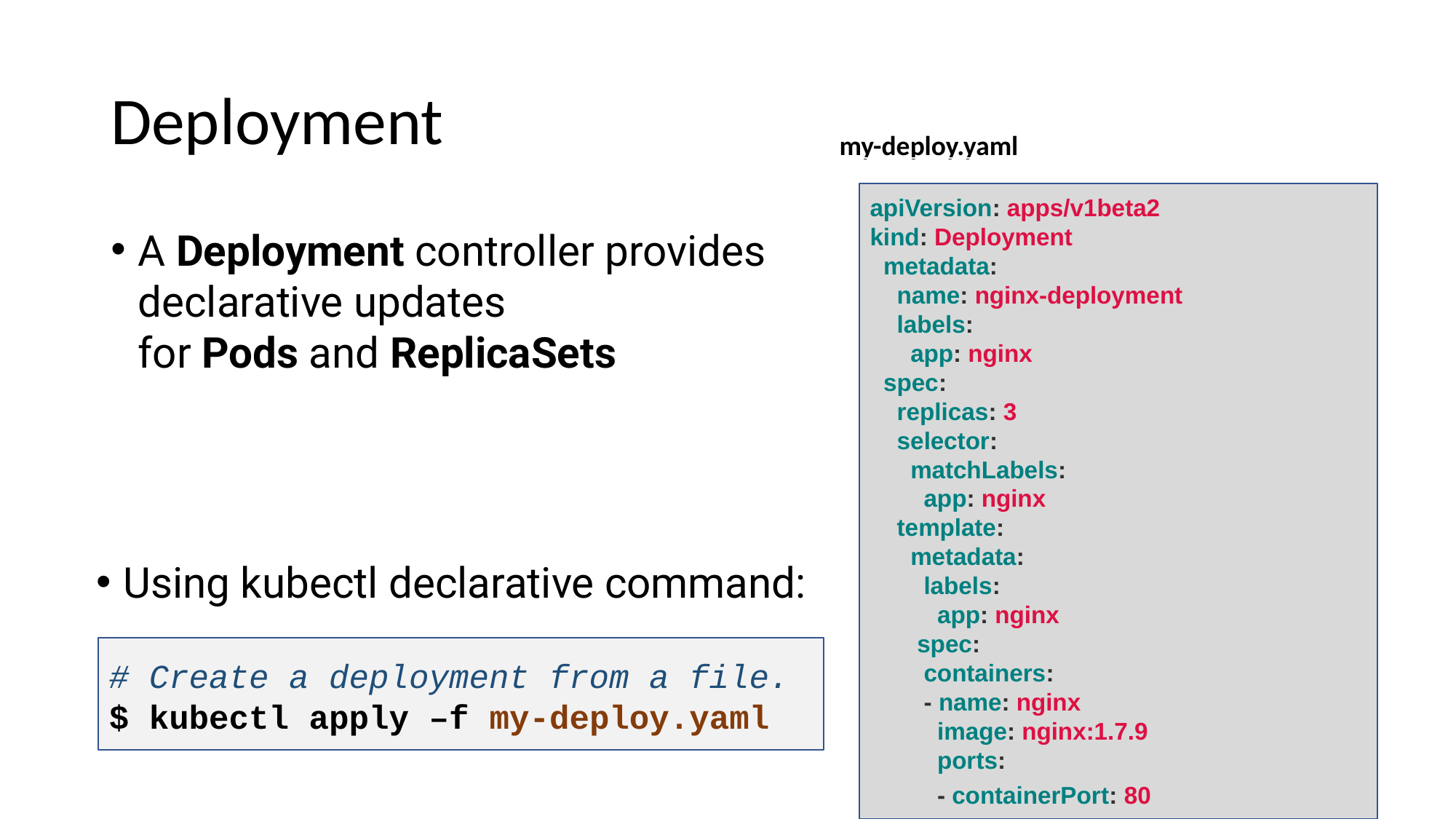

Deployment
my-deploy.yaml
apiVersion: apps/v1beta2
kind: Deployment
  metadata:
    name: nginx-deployment
    labels:
      app: nginx
  spec:
    replicas: 3
    selector:
      matchLabels:
        app: nginx
    template:
      metadata:
        labels:
          app: nginx
       spec:
        containers:
        - name: nginx
          image: nginx:1.7.9
          ports:
          - containerPort: 80
A Deployment controller provides declarative updates for Pods and ReplicaSets

Using kubectl declarative command:

# Create a deployment from a file.
$ kubectl apply –f my-deploy.yaml